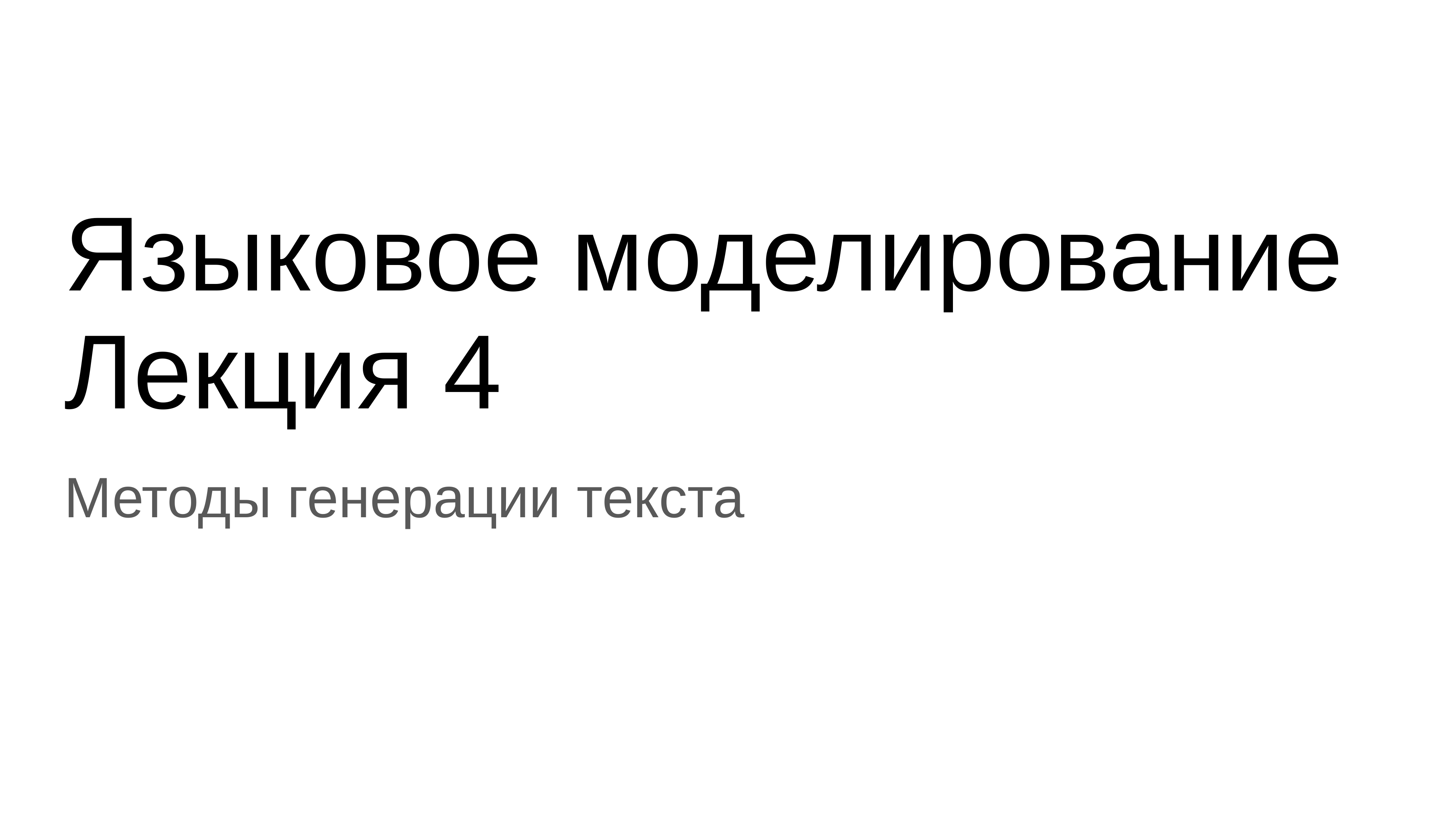

# Языковое моделирование
Лекция 4
Методы генерации текста